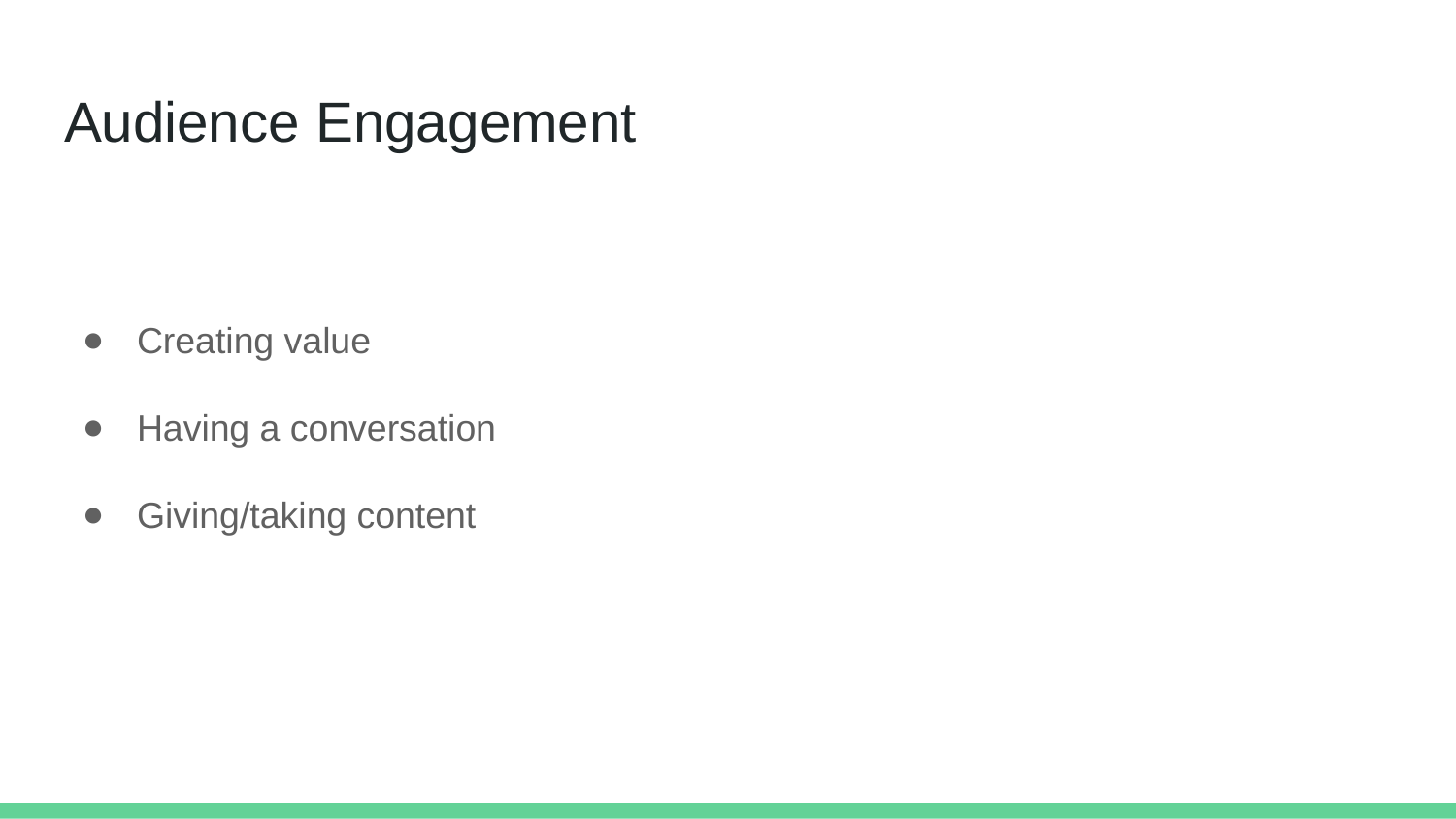

# Audience Engagement

Creating value
Having a conversation
Giving/taking content